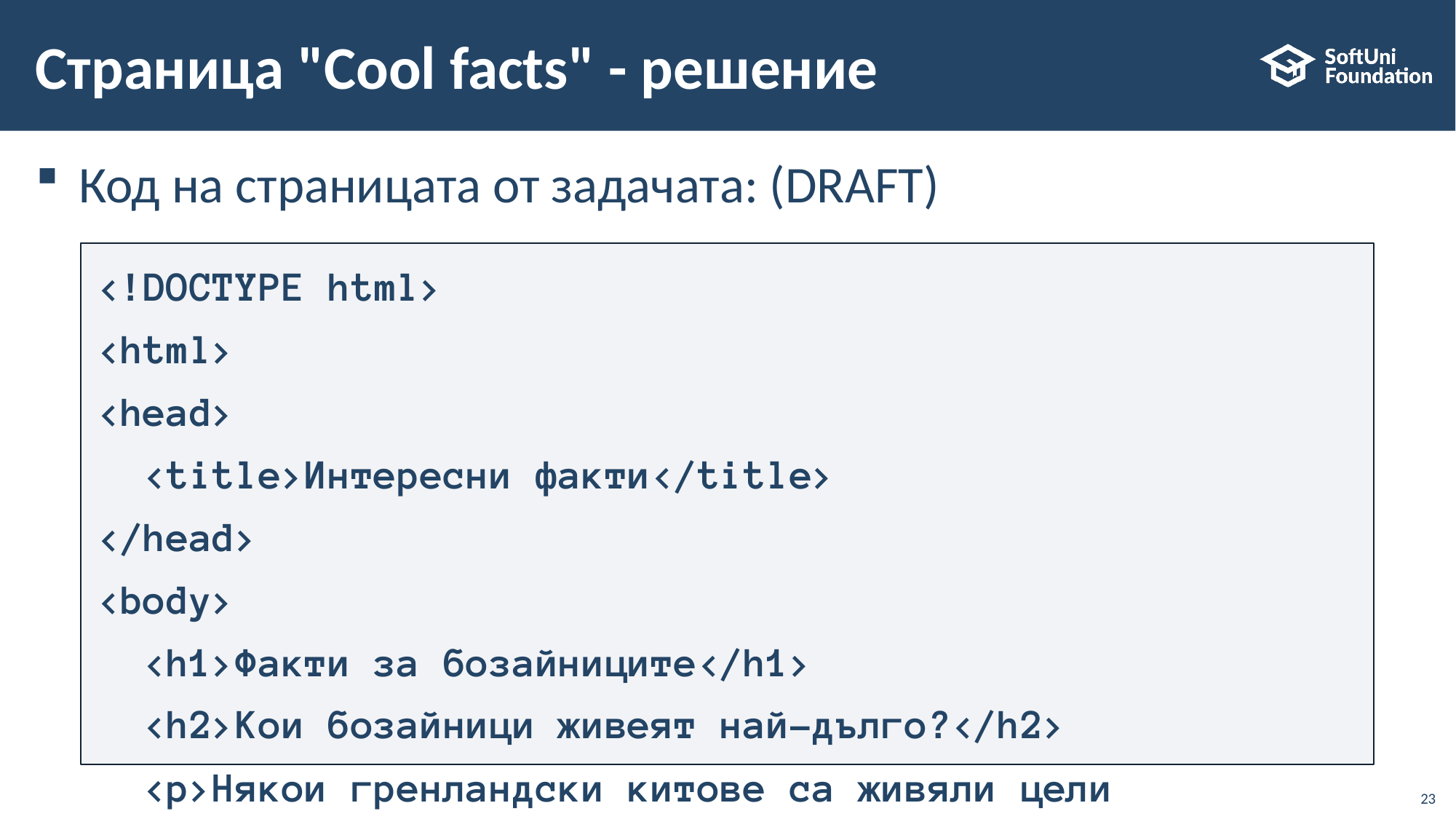

Страница "Cool facts" - решение
# Код на страницата от задачата: (DRAFT)
<!DOCTYPE html>
<html>
<head>
  <title>Интересни факти</title>
</head>
<body>
  <h1>Факти за бозайниците</h1>
  <h2>Кои бозайници живеят най-дълго?</h2>
  <p>Някои гренландски китове са живяли цели <strong>211 г.</strong> <a href="https://en.wikipedia.org/wiki/List_of_longest-living_organisms#Aquatic_animals">Източник.</a></p>
  <h2>Кои бозайници са най-опасни?</h2>
  <p>Вероятно <em>хората</em> – не само за другите видове, но и за нас самите! <a href="https://en.wikipedia.org/wiki/List_of_deadliest_animals_to_humans">Източник.</a></p>
</body>
</html>

23